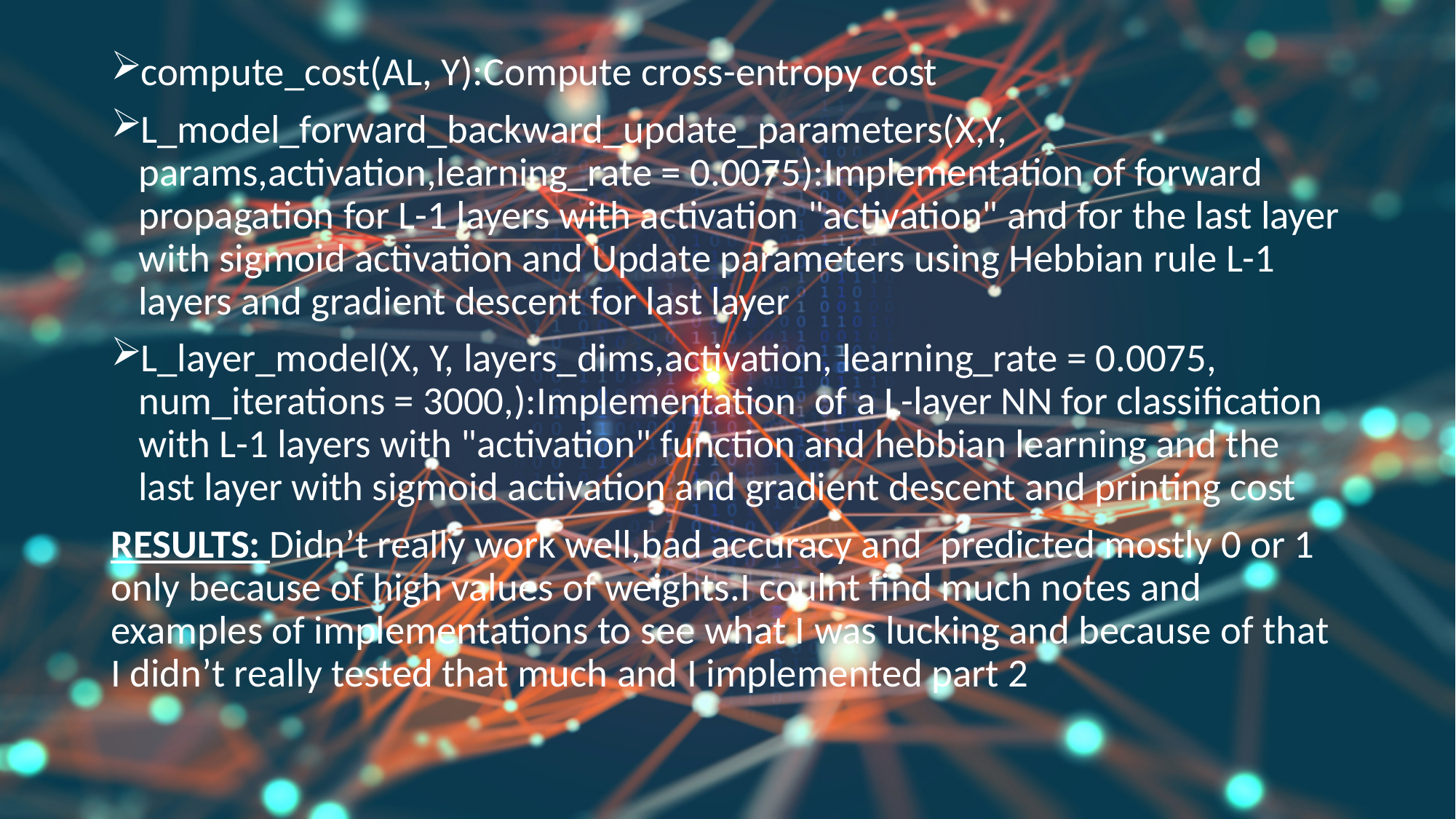

compute_cost(AL, Y):Compute cross-entropy cost
L_model_forward_backward_update_parameters(X,Y, params,activation,learning_rate = 0.0075):Implementation of forward propagation for L-1 layers with activation "activation" and for the last layer with sigmoid activation and Update parameters using Hebbian rule L-1 layers and gradient descent for last layer
L_layer_model(X, Y, layers_dims,activation, learning_rate = 0.0075, num_iterations = 3000,):Implementation  of a L-layer NN for classification with L-1 layers with "activation" function and hebbian learning and the last layer with sigmoid activation and gradient descent and printing cost
RESULTS: Didn’t really work well,bad accuracy and  predicted mostly 0 or 1 only because of high values of weights.I coulnt find much notes and examples of implementations to see what I was lucking and because of that I didn’t really tested that much and I implemented part 2